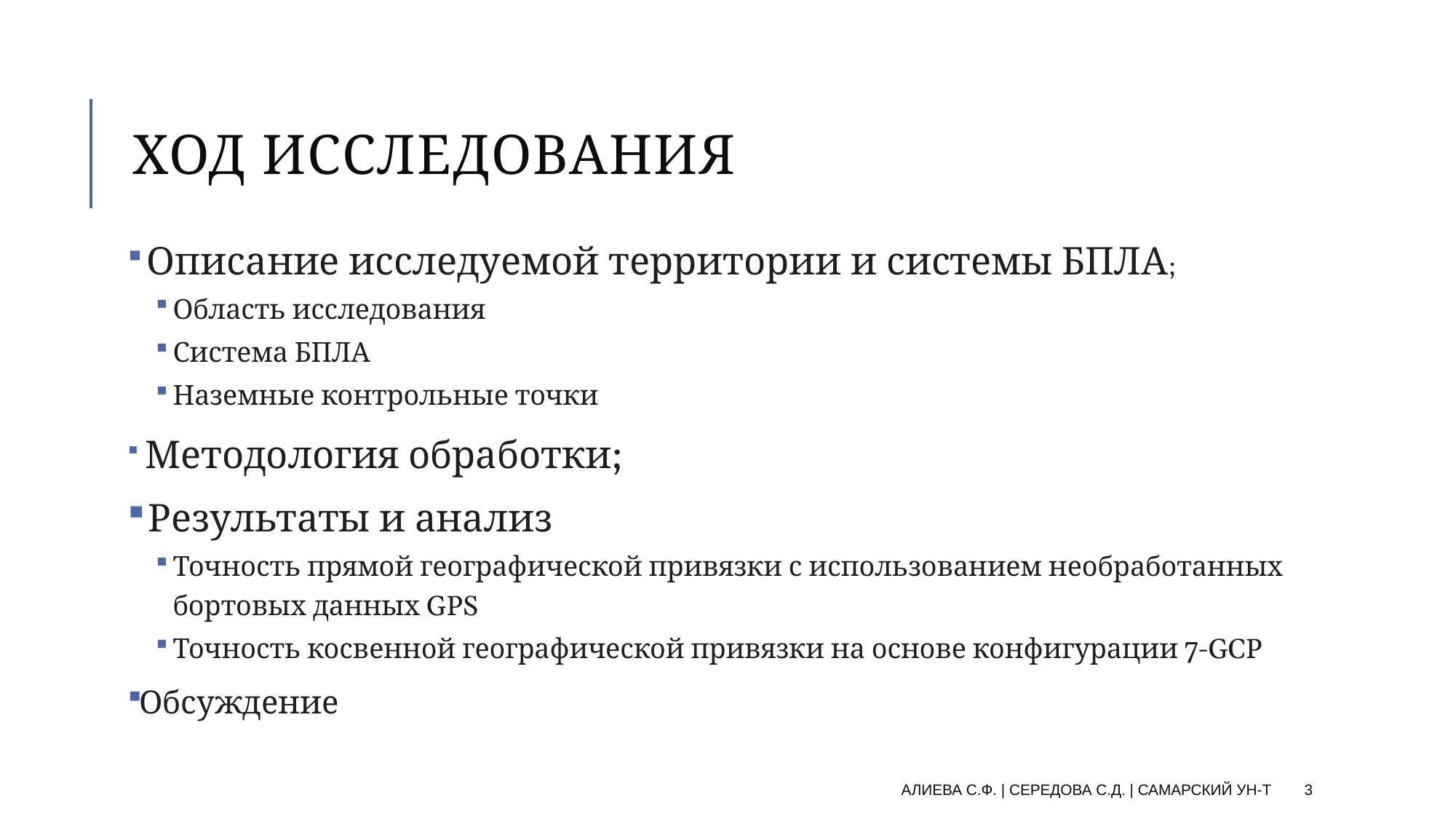

# Ход исследования
 Описание исследуемой территории и системы БПЛА;
Область исследования
Система БПЛА
Наземные контрольные точки
 Методология обработки;
 Результаты и анализ
Точность прямой географической привязки с использованием необработанных бортовых данных GPS
Точность косвенной географической привязки на основе конфигурации 7-GCP
Обсуждение
АЛИЕВА С.Ф. | СЕРЕДОВА С.Д. | САМАРСКИЙ УН-Т
3